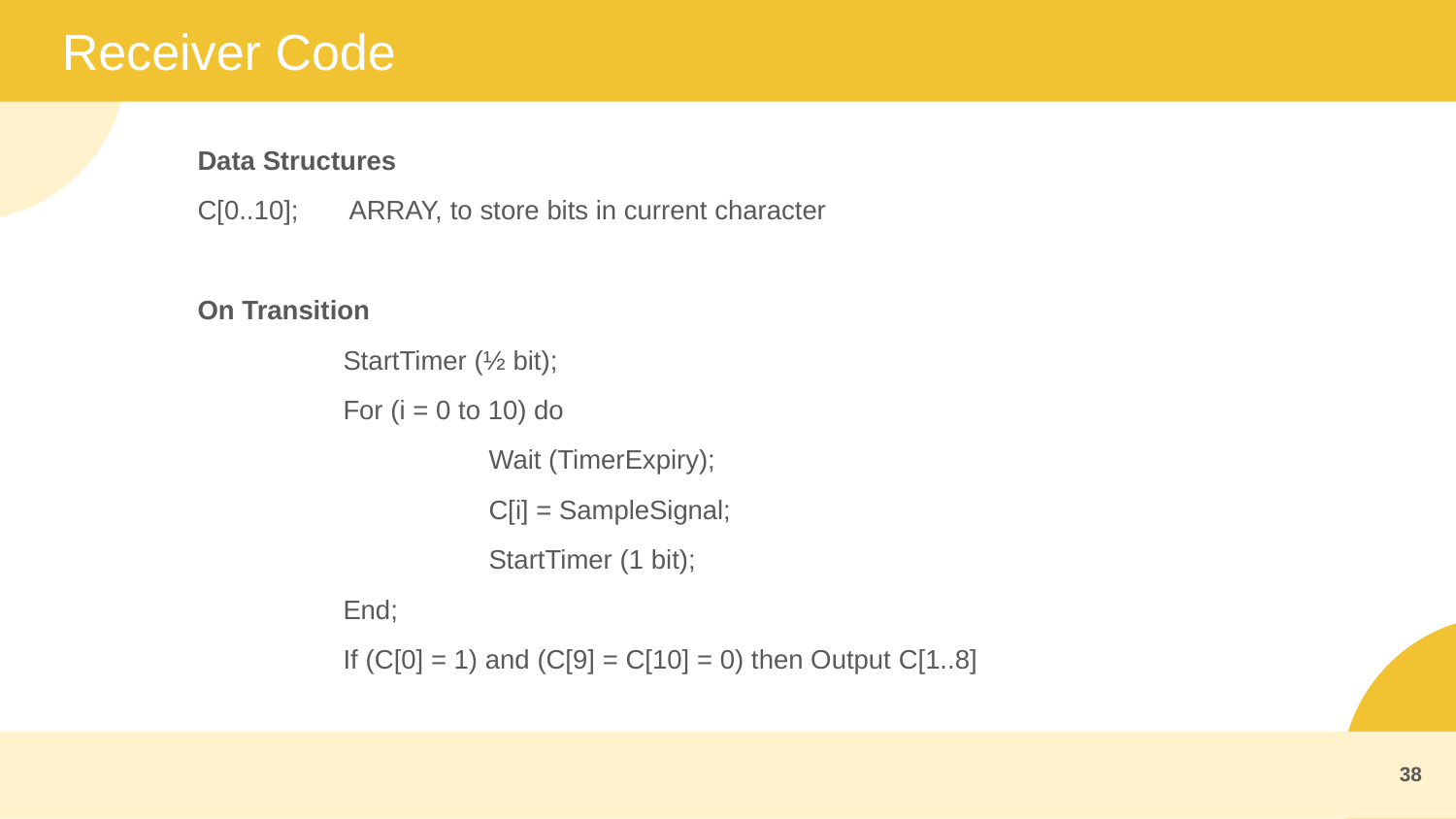

# Receiver Code
Data Structures
C[0..10];	 ARRAY, to store bits in current character

On Transition
	StartTimer (½ bit);
	For (i = 0 to 10) do
		Wait (TimerExpiry);
		C[i] = SampleSignal;
		StartTimer (1 bit);
	End;
	If (C[0] = 1) and (C[9] = C[10] = 0) then Output C[1..8]
38